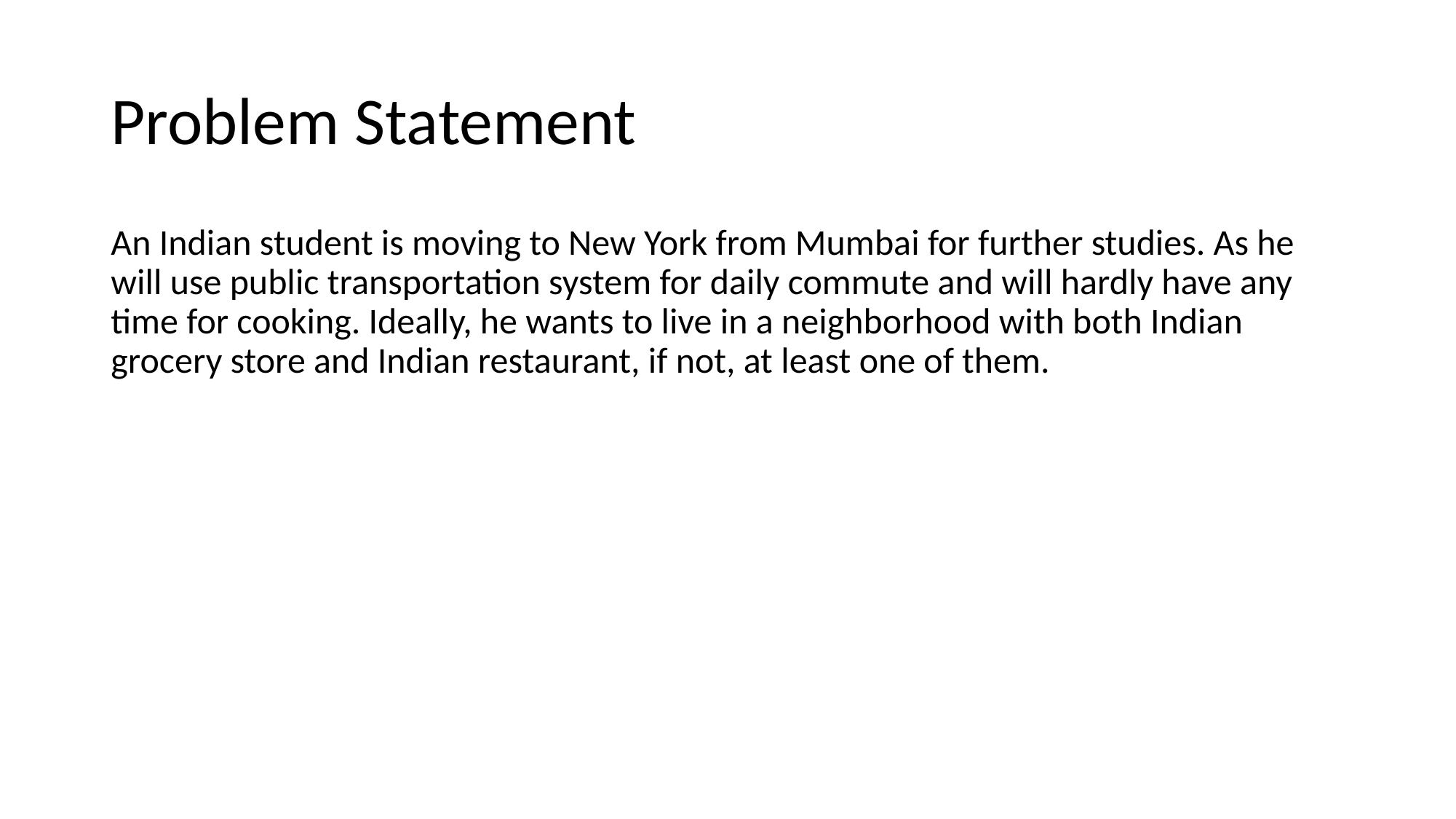

# Problem Statement
An Indian student is moving to New York from Mumbai for further studies. As he will use public transportation system for daily commute and will hardly have any time for cooking. Ideally, he wants to live in a neighborhood with both Indian grocery store and Indian restaurant, if not, at least one of them.